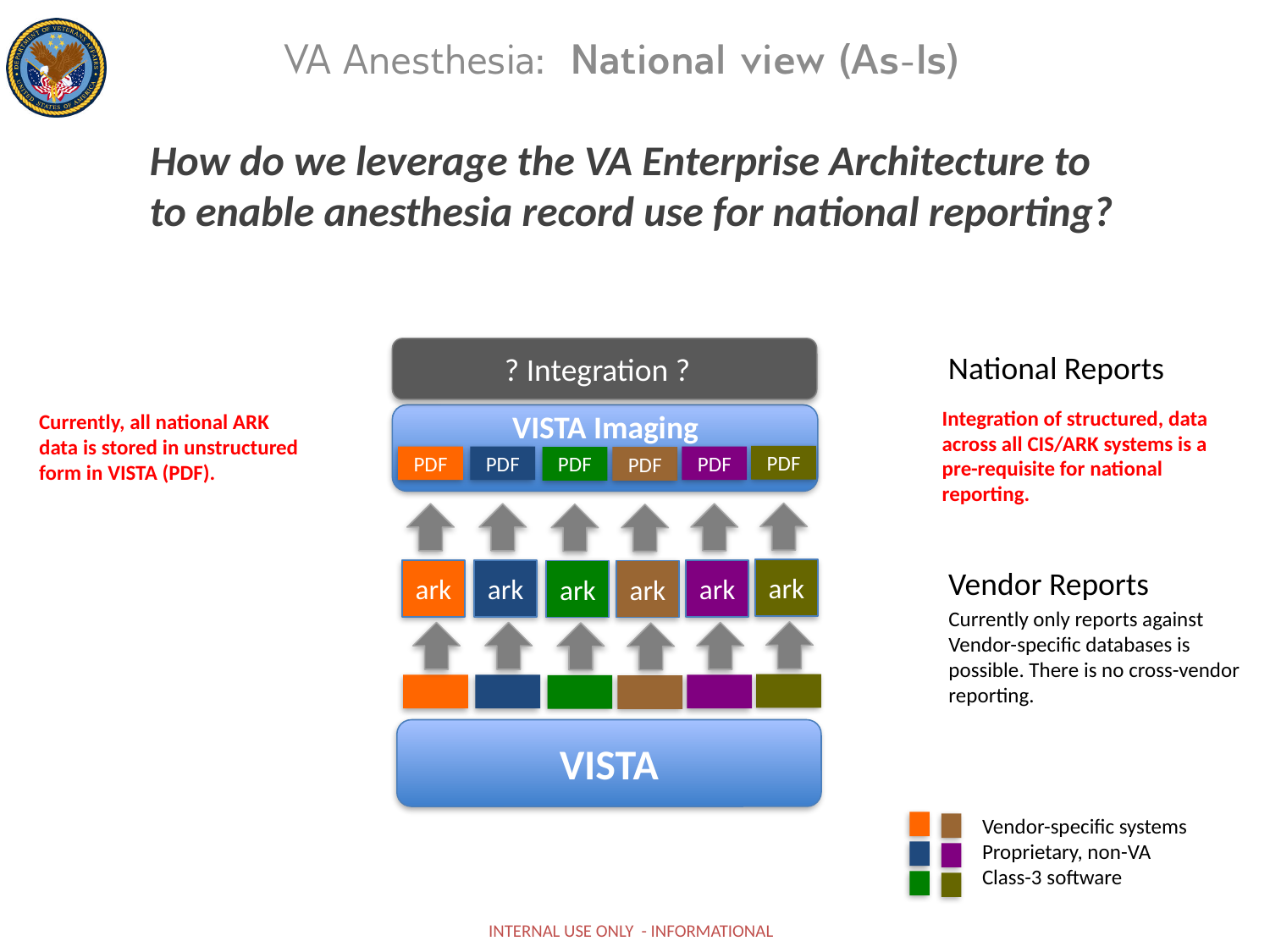

VA Anesthesia:  National view (As-Is)

How do we leverage the VA Enterprise Architecture to
to enable anesthesia record use for national reporting?
? Integration ?
National Reports
Integration of structured, data across all CIS/ARK systems is a pre-requisite for national reporting.
VISTA Imaging

PDF
PDF
PDF
PDF
PDF
PDF

ark
ark
ark
ark
ark
ark

VISTA
Currently, all national ARK data is stored in unstructured form in VISTA (PDF).
Vendor Reports
Currently only reports against Vendor-specific databases is possible. There is no cross-vendor reporting.
Vendor-specific systems
Proprietary, non-VA
Class-3 software